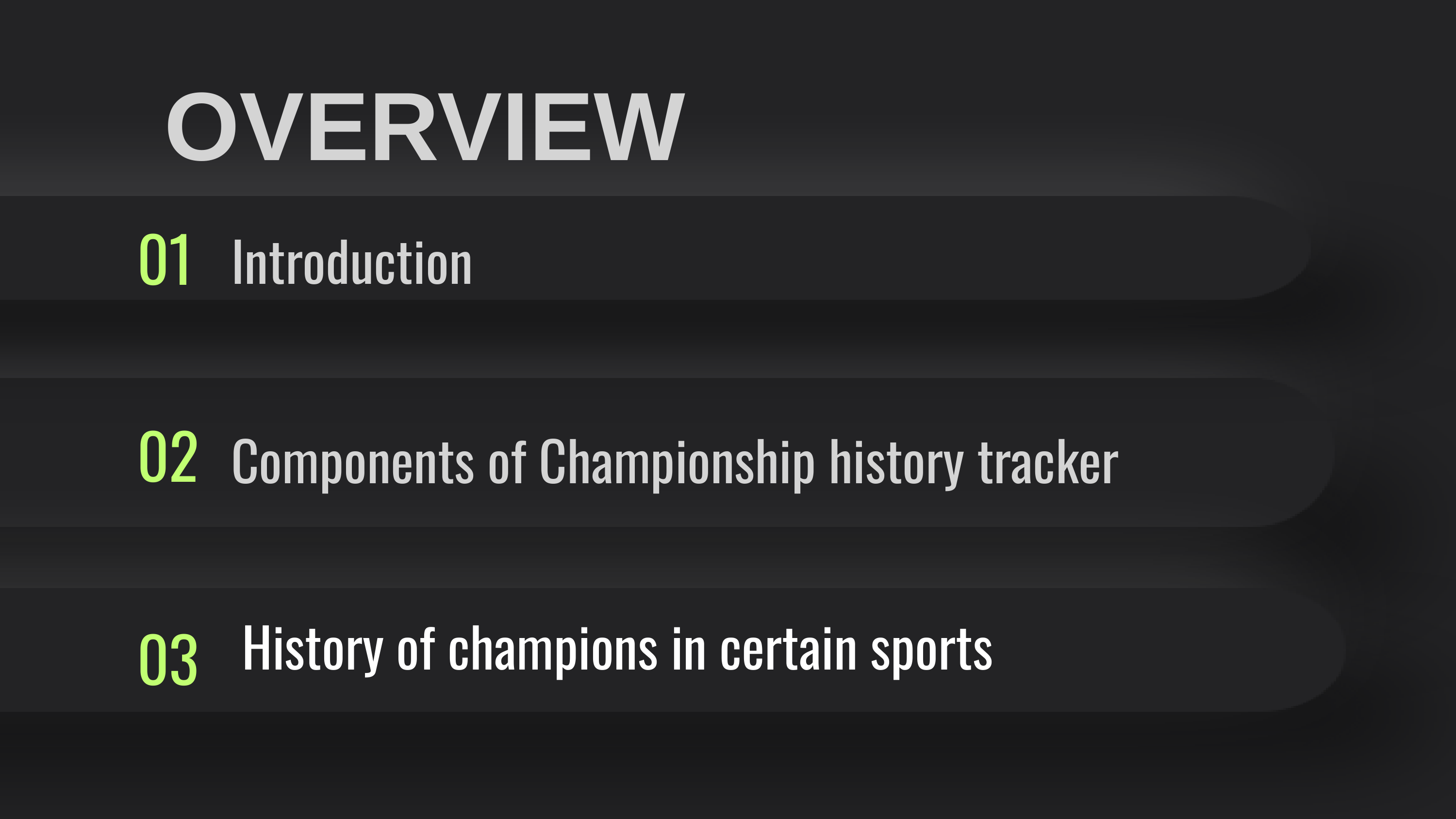

OVERVIEW

01
Introduction

02
Components of Championship history tracker

03
History of champions in certain sports